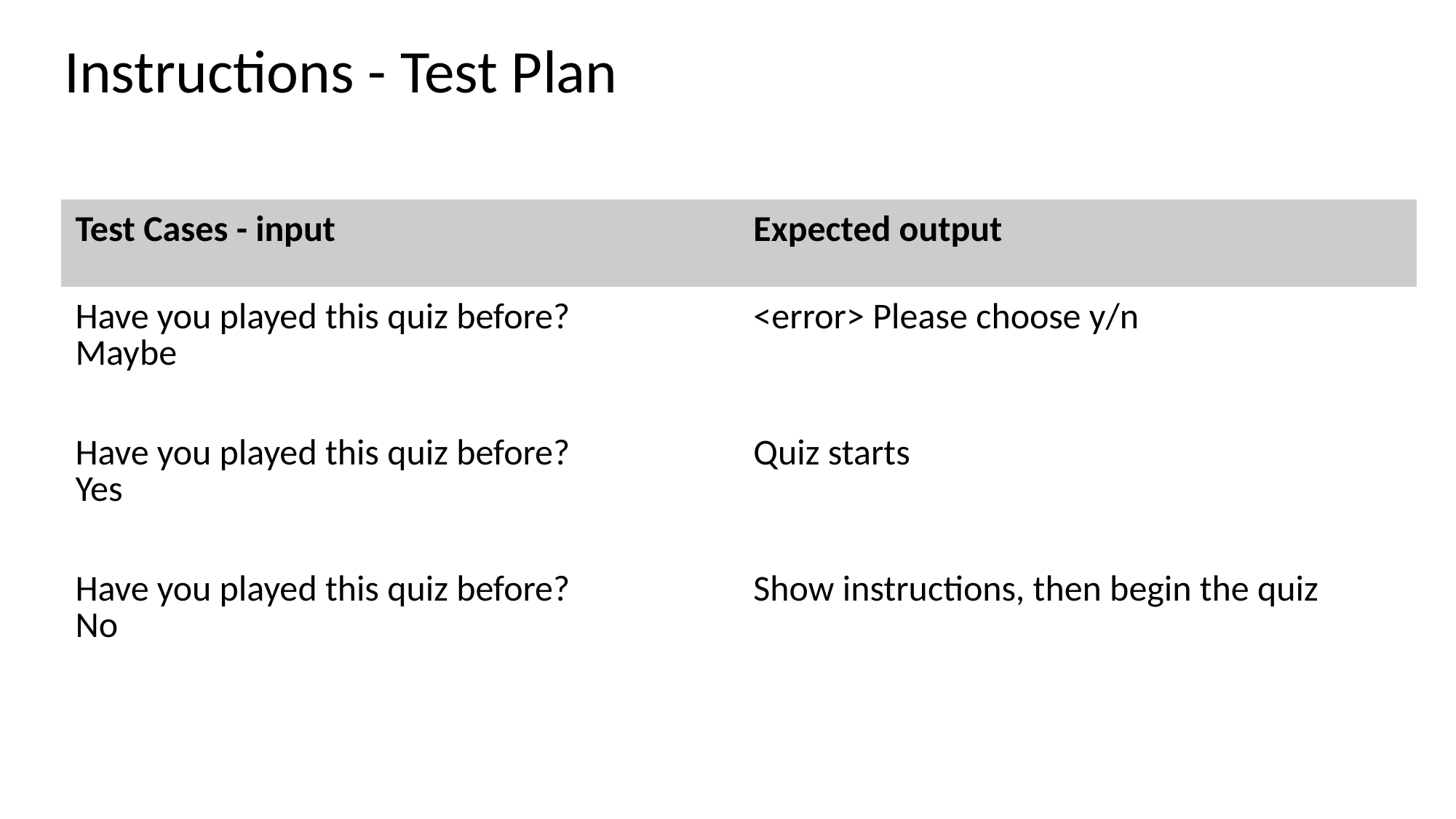

# Instructions - Test Plan
| Test Cases - input | Expected output |
| --- | --- |
| Have you played this quiz before? Maybe | <error> Please choose y/n |
| Have you played this quiz before? Yes | Quiz starts |
| Have you played this quiz before? No | Show instructions, then begin the quiz |